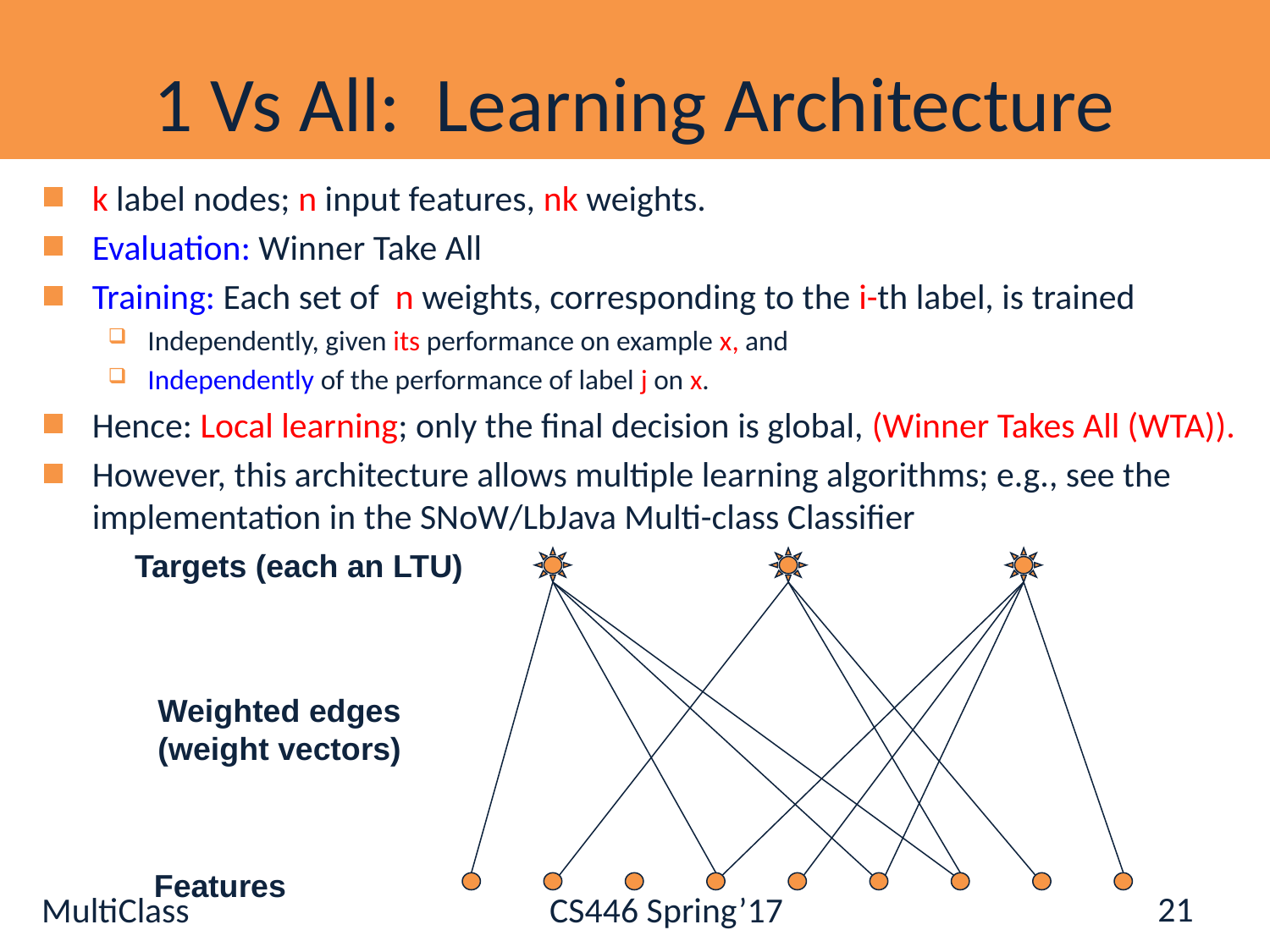

# 1 Vs All:  Learning Architecture
k label nodes; n input features, nk weights.
Evaluation: Winner Take All
Training: Each set of  n weights, corresponding to the i-th label, is trained
Independently, given its performance on example x, and
Independently of the performance of label j on x.
Hence: Local learning; only the final decision is global, (Winner Takes All (WTA)).
However, this architecture allows multiple learning algorithms; e.g., see the implementation in the SNoW/LbJava Multi-class Classifier
Targets (each an LTU)

Weighted edges (weight vectors)
Features

21